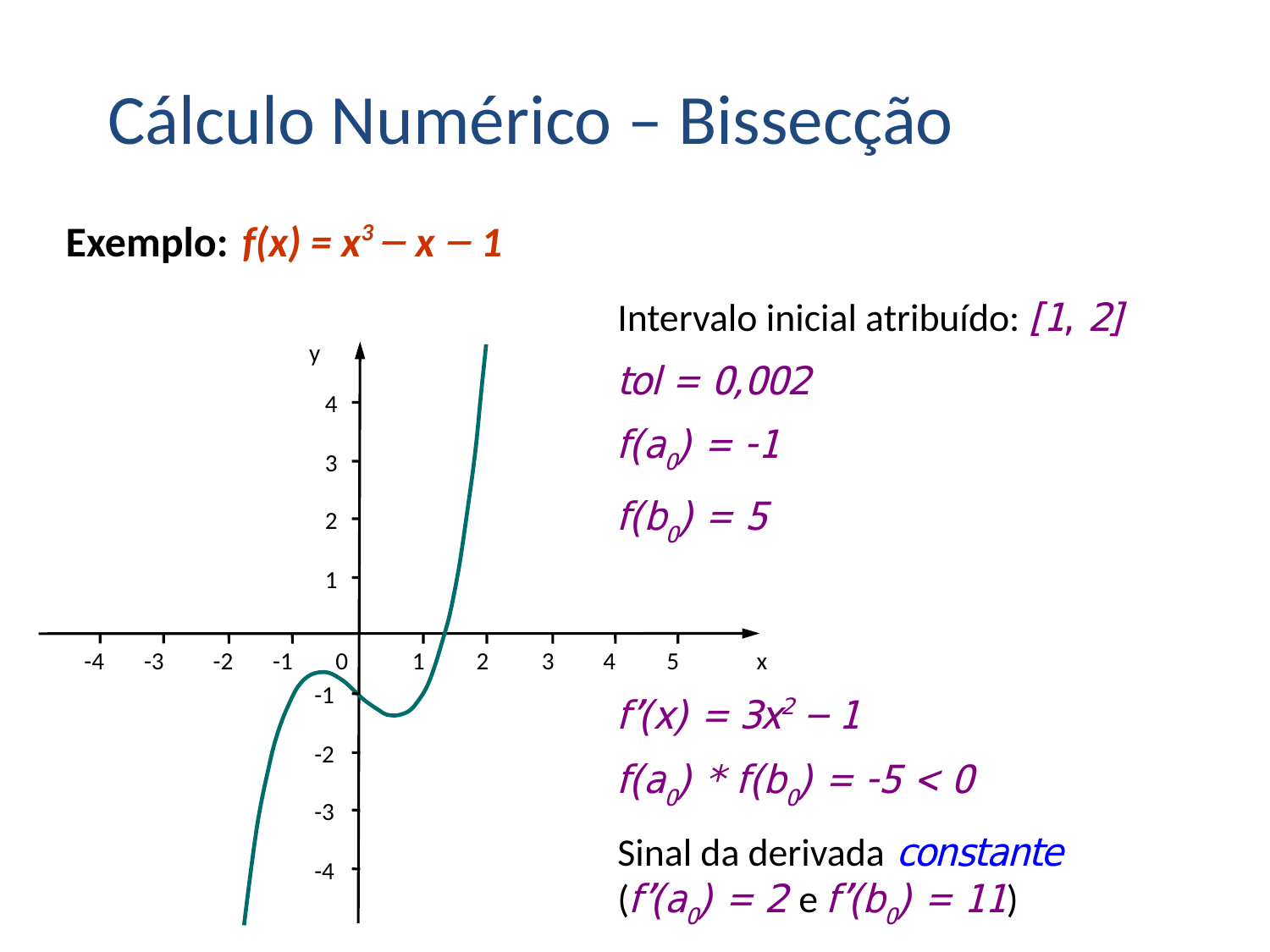

Cálculo Numérico – Bissecção
Exemplo:	f(x) = x3 – x – 1
Intervalo inicial atribuído: [1, 2]

tol = 0,002

f(a0) = -1

f(b0) = 5

f’(x) = 3x2 – 1

f(a0) * f(b0) = -5 < 0

Sinal da derivada constante
(f’(a0) = 2 e f’(b0) = 11)

y

4

3

2

1

-4
-3
-2
-1
0
1
2
3
4
5
x
-1

-2

-3

-4